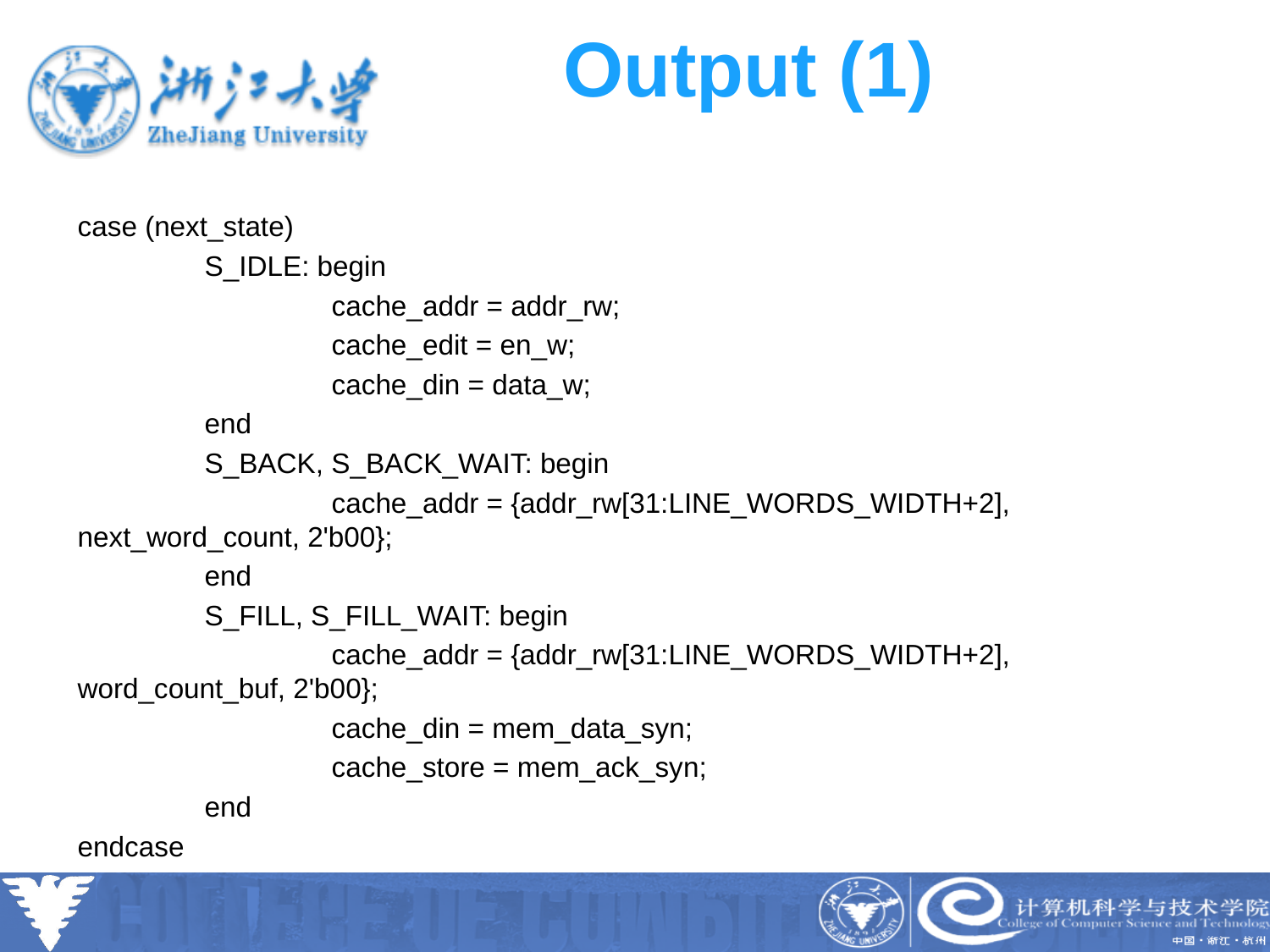

# Output (1)
case (next_state)
	S_IDLE: begin
		cache_addr = addr_rw;
		cache_edit = en_w;
		cache_din = data_w;
	end
	S_BACK, S_BACK_WAIT: begin
		cache_addr = {addr_rw[31:LINE_WORDS_WIDTH+2], next_word_count, 2'b00};
	end
	S_FILL, S_FILL_WAIT: begin
		cache_addr = {addr_rw[31:LINE_WORDS_WIDTH+2], word_count_buf, 2'b00};
		cache_din = mem_data_syn;
		cache_store = mem_ack_syn;
	end
endcase